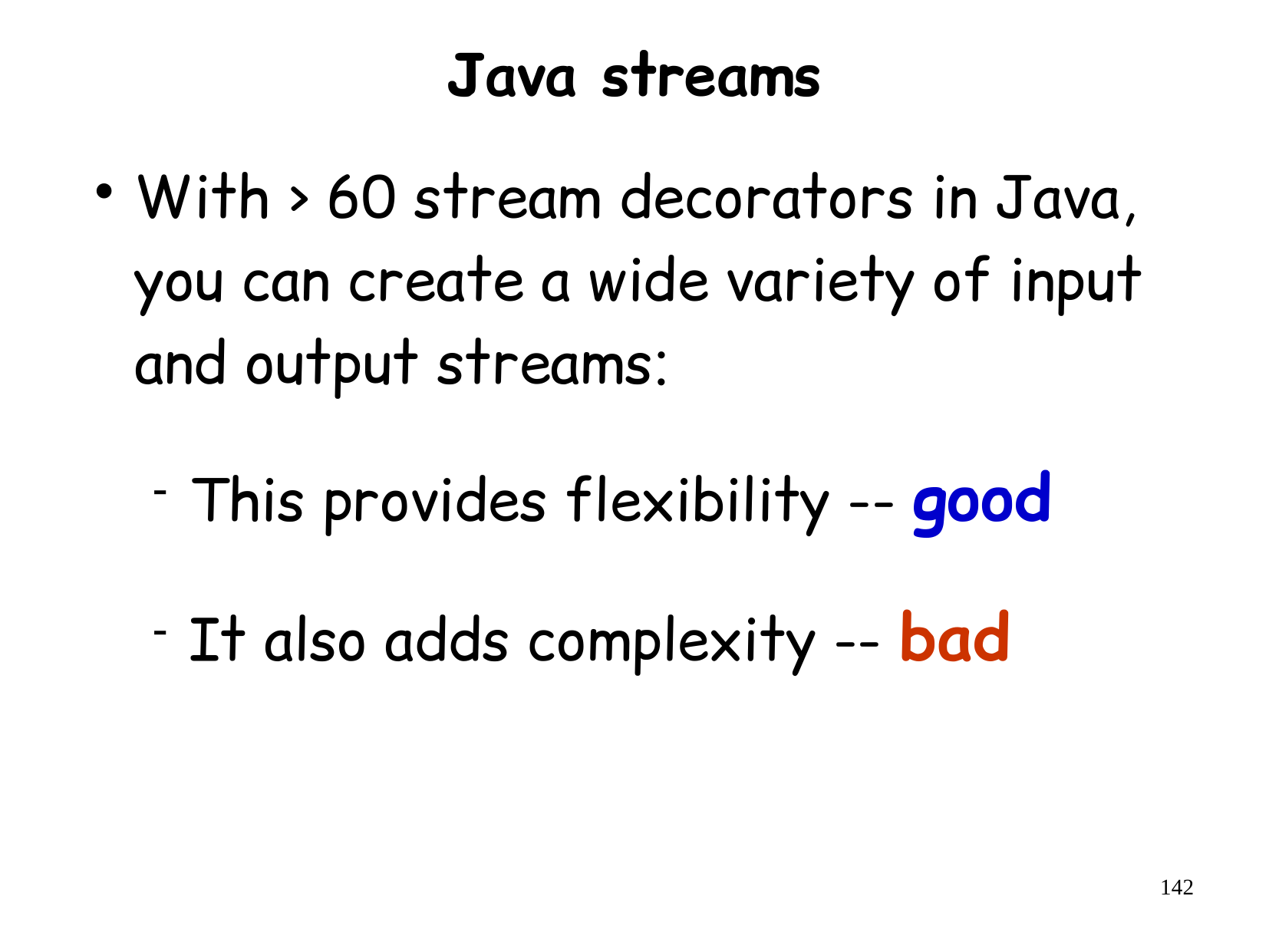

Java streams
With > 60 stream decorators in Java, you can create a wide variety of input and output streams:
This provides flexibility -- good
It also adds complexity -- bad